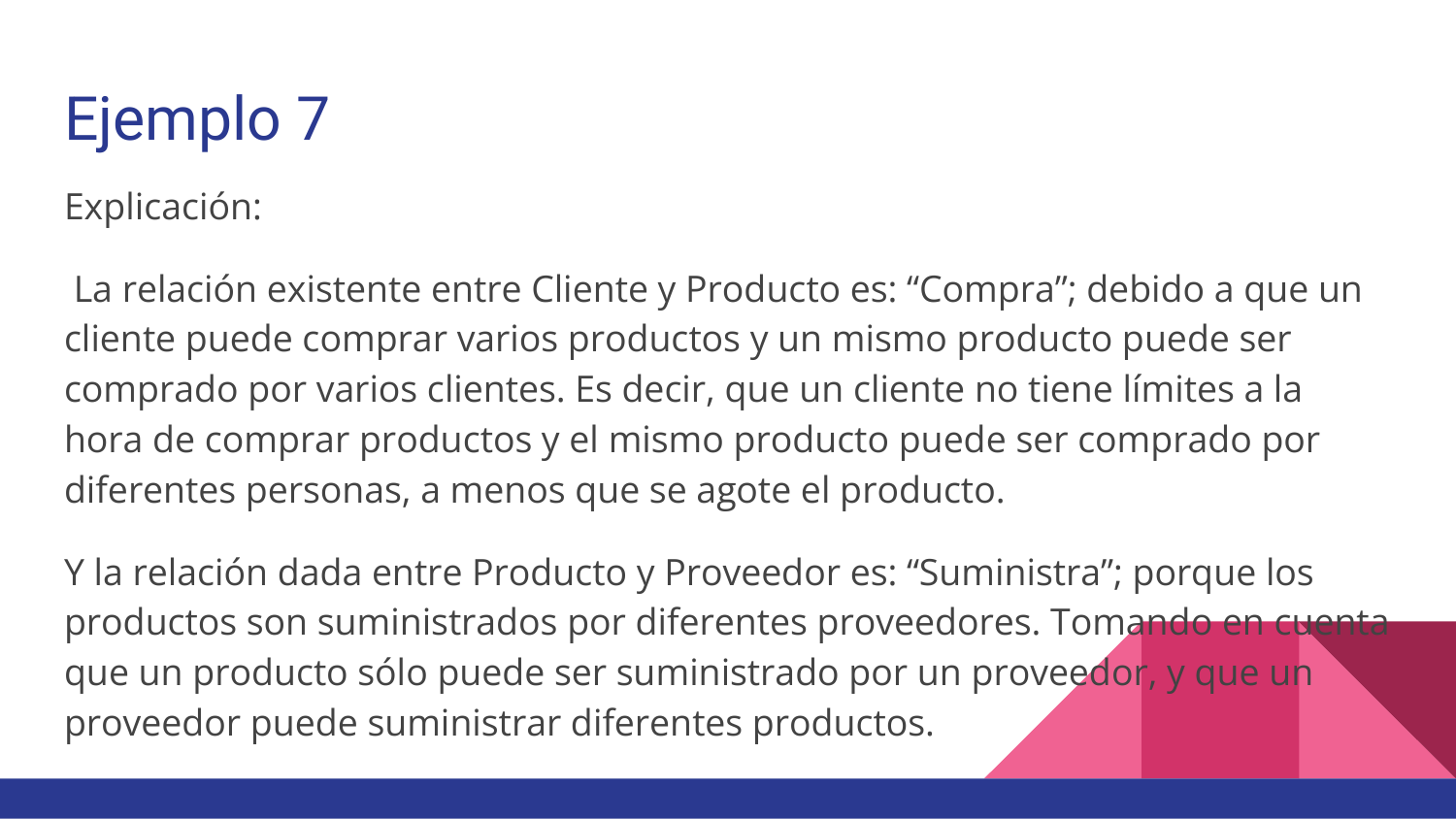

# Ejemplo 7
Explicación:
 La relación existente entre Cliente y Producto es: “Compra”; debido a que un cliente puede comprar varios productos y un mismo producto puede ser comprado por varios clientes. Es decir, que un cliente no tiene límites a la hora de comprar productos y el mismo producto puede ser comprado por diferentes personas, a menos que se agote el producto.
Y la relación dada entre Producto y Proveedor es: “Suministra”; porque los productos son suministrados por diferentes proveedores. Tomando en cuenta que un producto sólo puede ser suministrado por un proveedor, y que un proveedor puede suministrar diferentes productos.